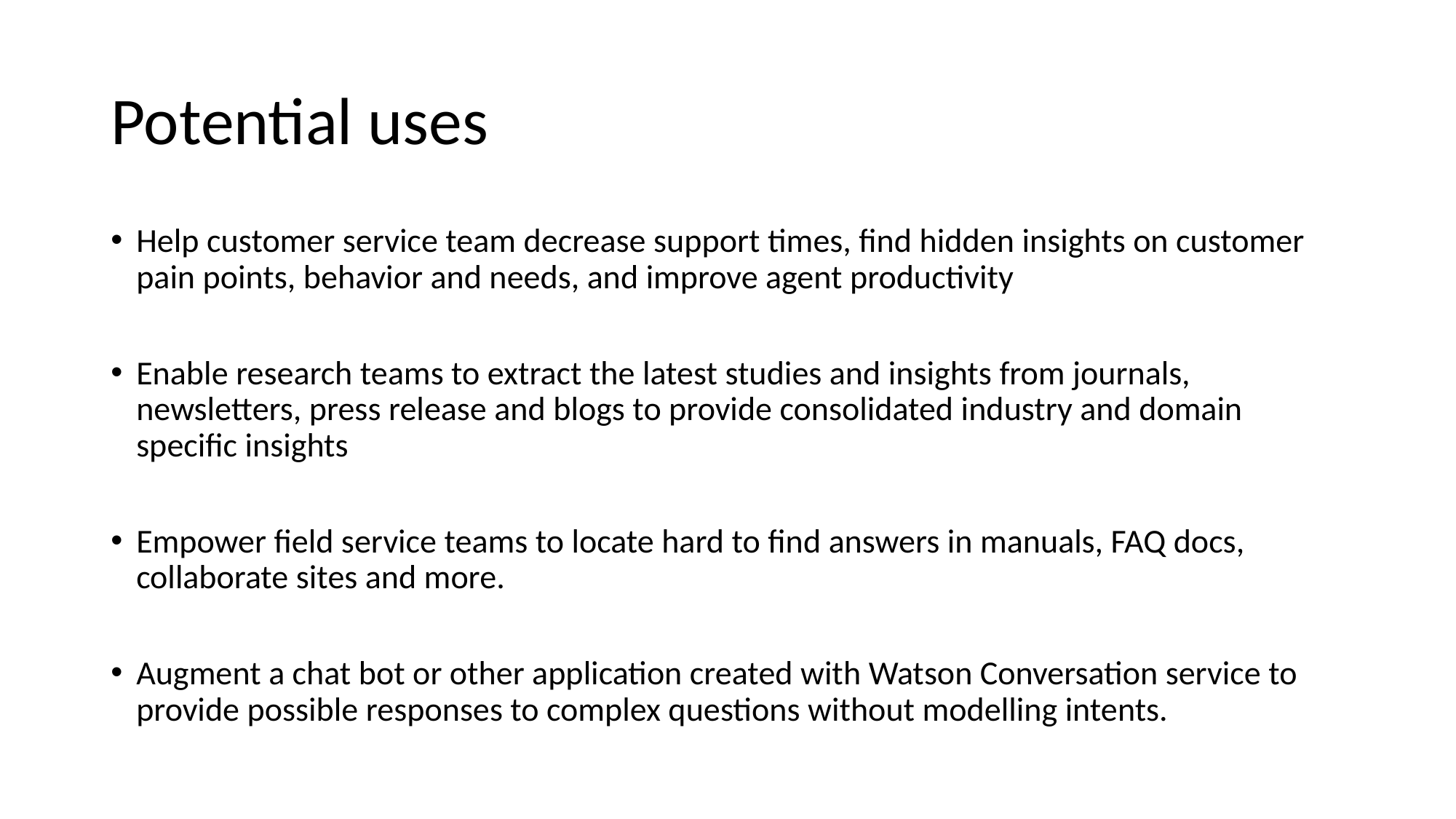

# Potential uses
Help customer service team decrease support times, find hidden insights on customer pain points, behavior and needs, and improve agent productivity

Enable research teams to extract the latest studies and insights from journals, newsletters, press release and blogs to provide consolidated industry and domain specific insights

Empower field service teams to locate hard to find answers in manuals, FAQ docs, collaborate sites and more.

Augment a chat bot or other application created with Watson Conversation service to provide possible responses to complex questions without modelling intents.